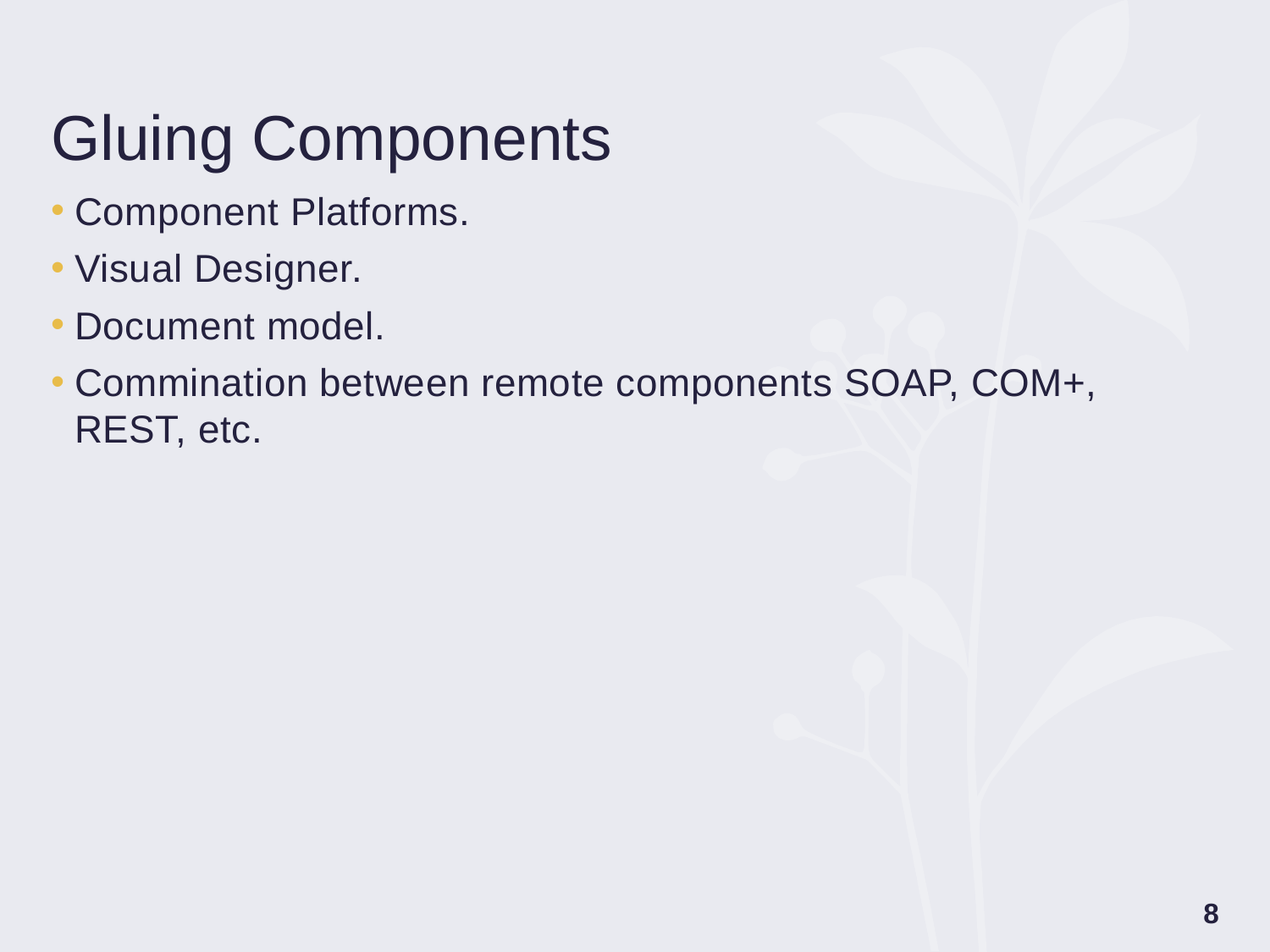

# Gluing Components
Component Platforms.
Visual Designer.
Document model.
Commination between remote components SOAP, COM+, REST, etc.
8